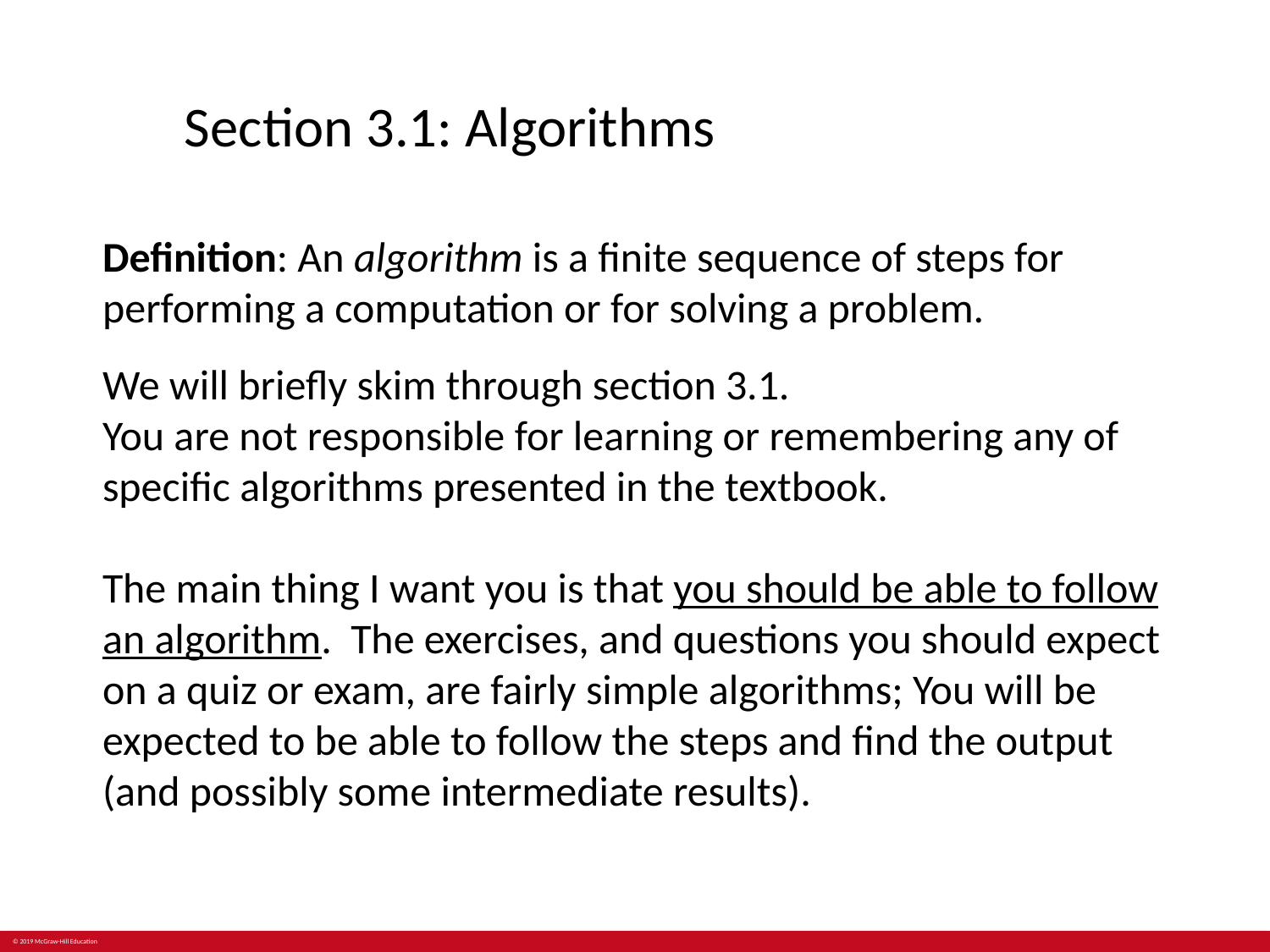

Section 3.1: Algorithms

Definition: An algorithm is a finite sequence of steps for performing a computation or for solving a problem.
We will briefly skim through section 3.1.
You are not responsible for learning or remembering any of specific algorithms presented in the textbook.

The main thing I want you is that you should be able to follow an algorithm.  The exercises, and questions you should expect on a quiz or exam, are fairly simple algorithms; You will be expected to be able to follow the steps and find the output (and possibly some intermediate results).